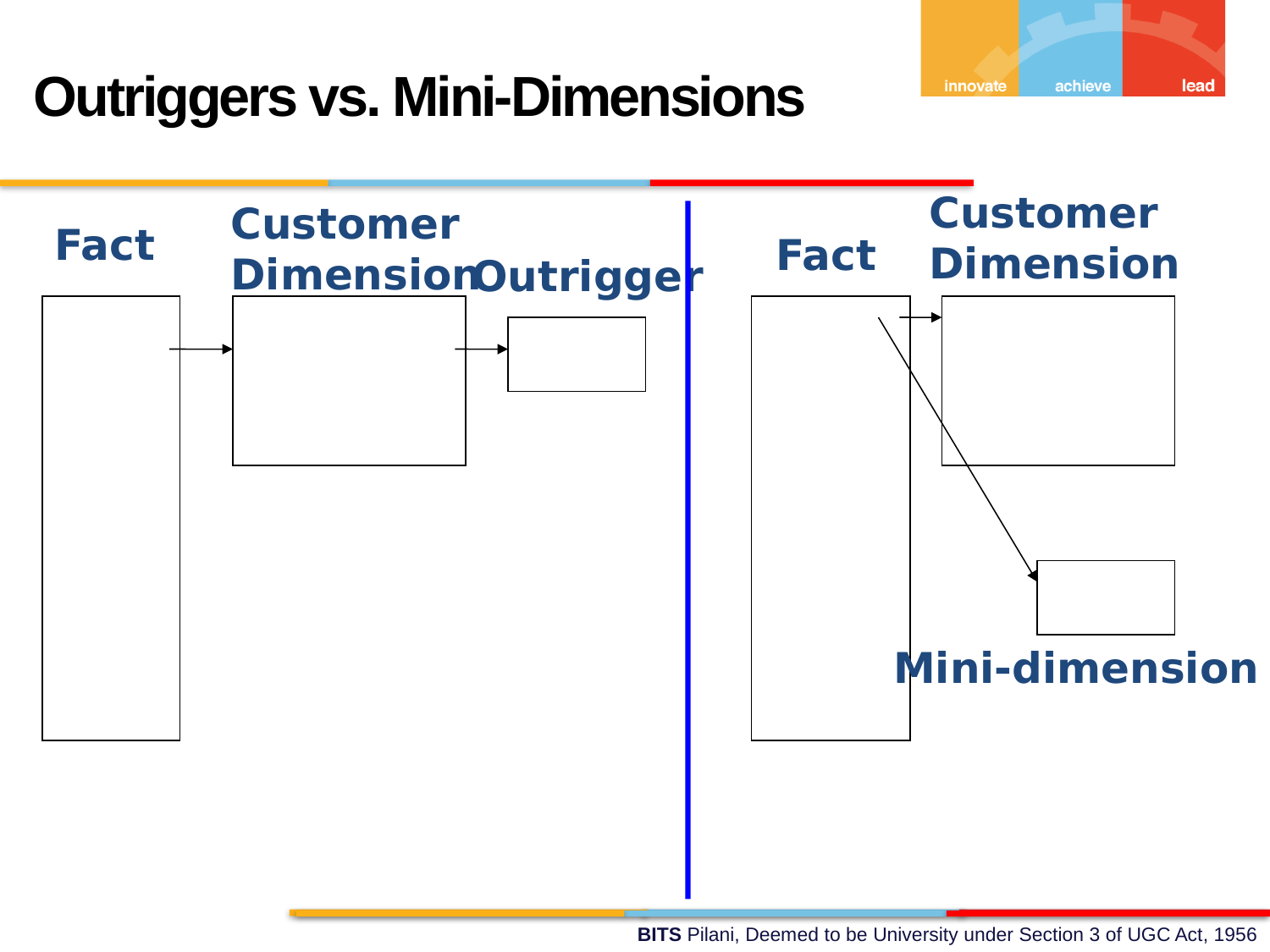

Outriggers vs. Mini-Dimensions
Customer
Dimension
Customer
Dimension

Fact
Fact
Outrigger

Mini-dimension